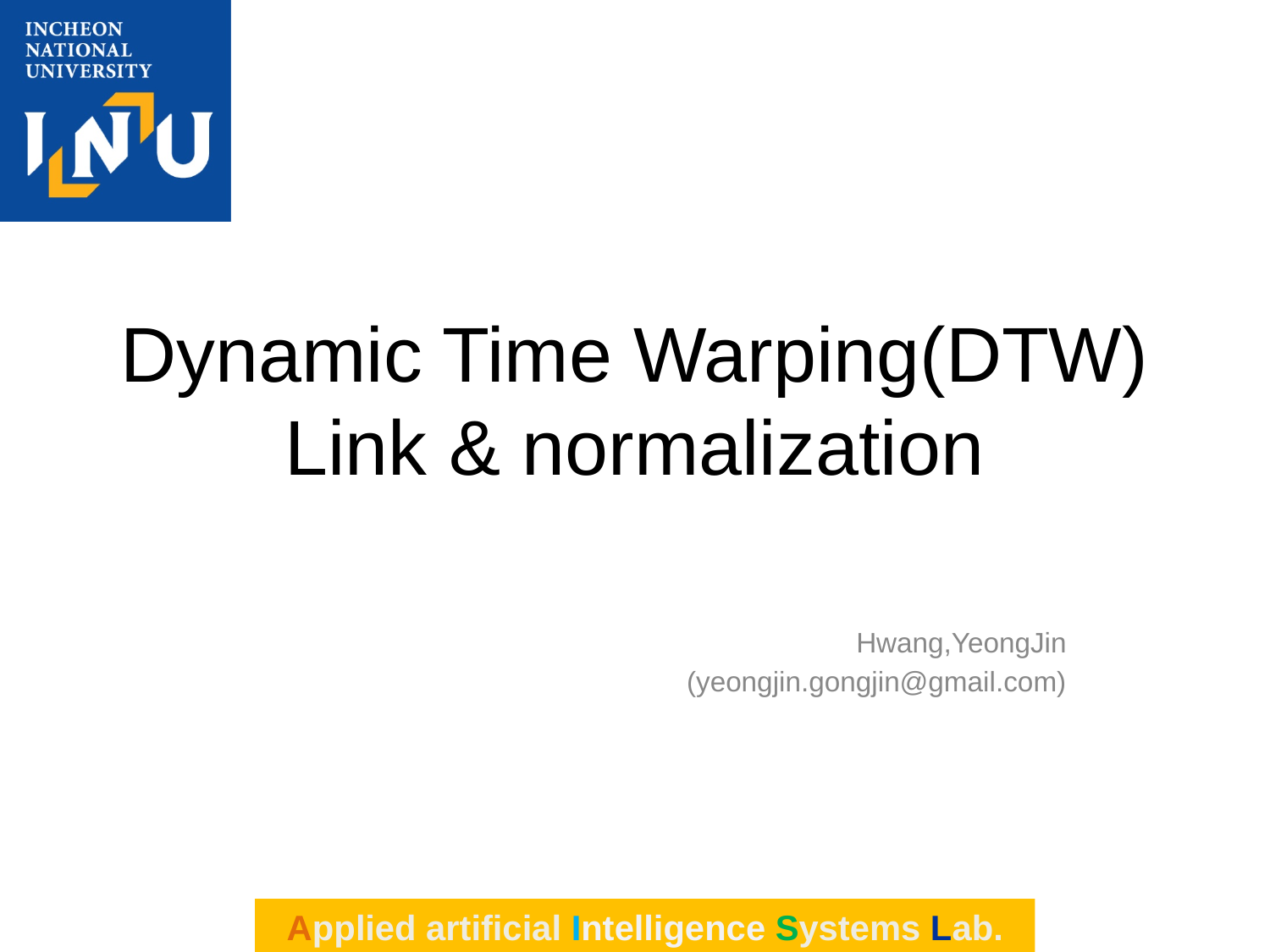

# Dynamic Time Warping(DTW)
Link & normalization

Hwang,YeongJin
(yeongjin.gongjin@gmail.com)